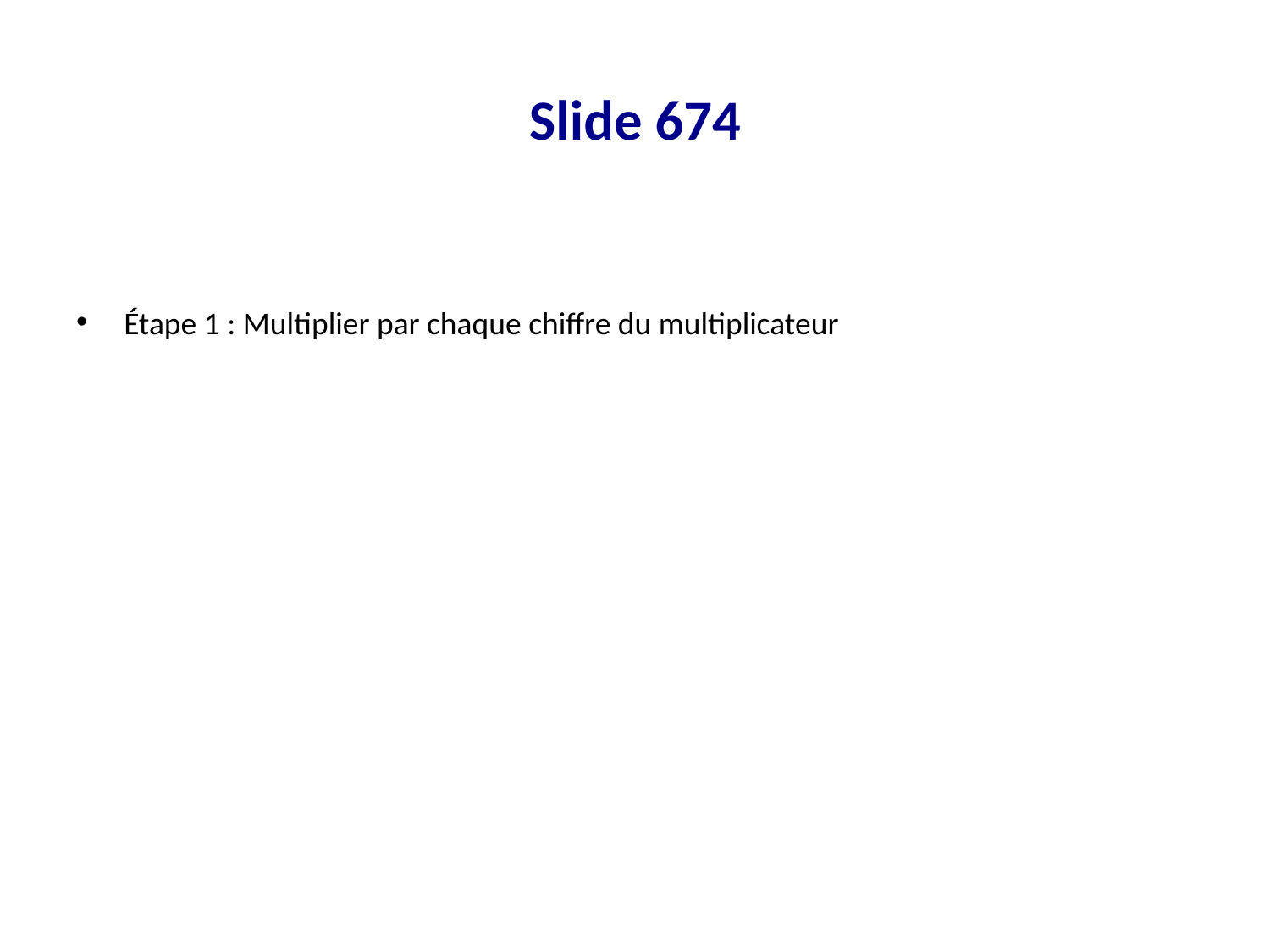

# Slide 674

Étape 1 : Multiplier par chaque chiffre du multiplicateur